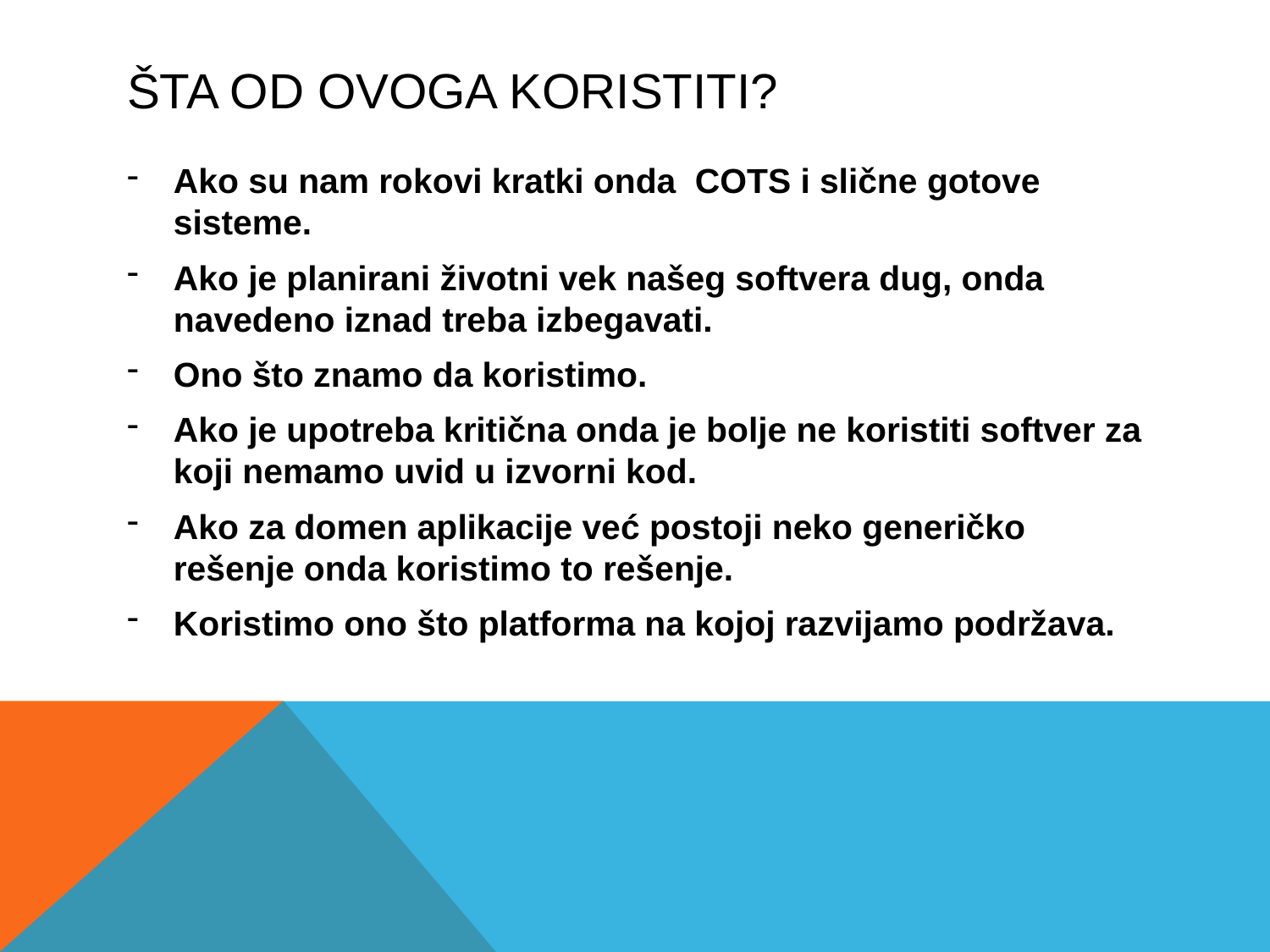

# Šta od ovoga koristiti?
Ako su nam rokovi kratki onda  COTS i slične gotove sisteme.
Ako je planirani životni vek našeg softvera dug, onda navedeno iznad treba izbegavati.
Ono što znamo da koristimo.
Ako je upotreba kritična onda je bolje ne koristiti softver za koji nemamo uvid u izvorni kod.
Ako za domen aplikacije već postoji neko generičko rešenje onda koristimo to rešenje.
Koristimo ono što platforma na kojoj razvijamo podržava.